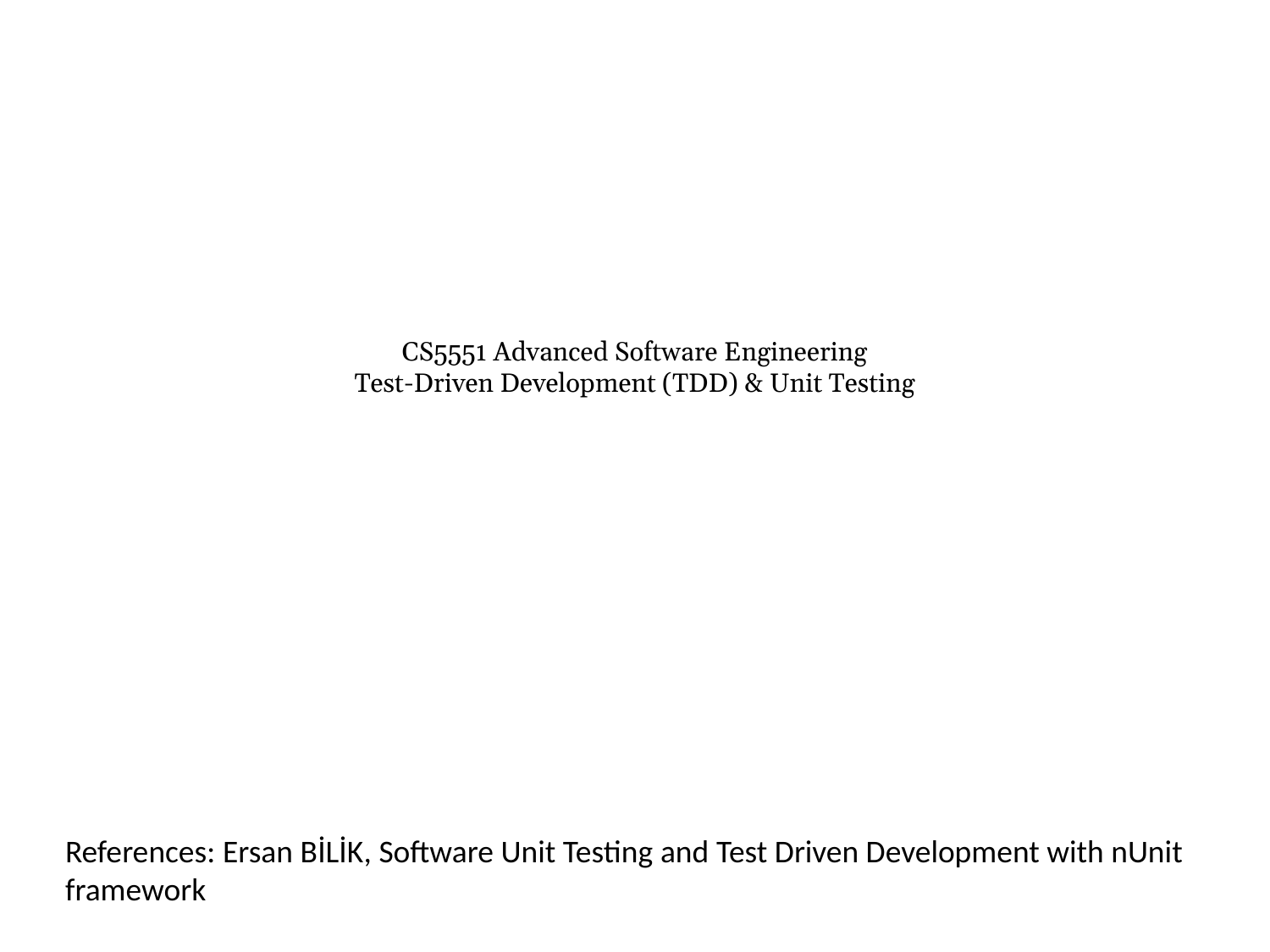

# CS5551 Advanced Software Engineering Test-Driven Development (TDD) & Unit Testing
References: Ersan BİLİK, Software Unit Testing and Test Driven Development with nUnit framework